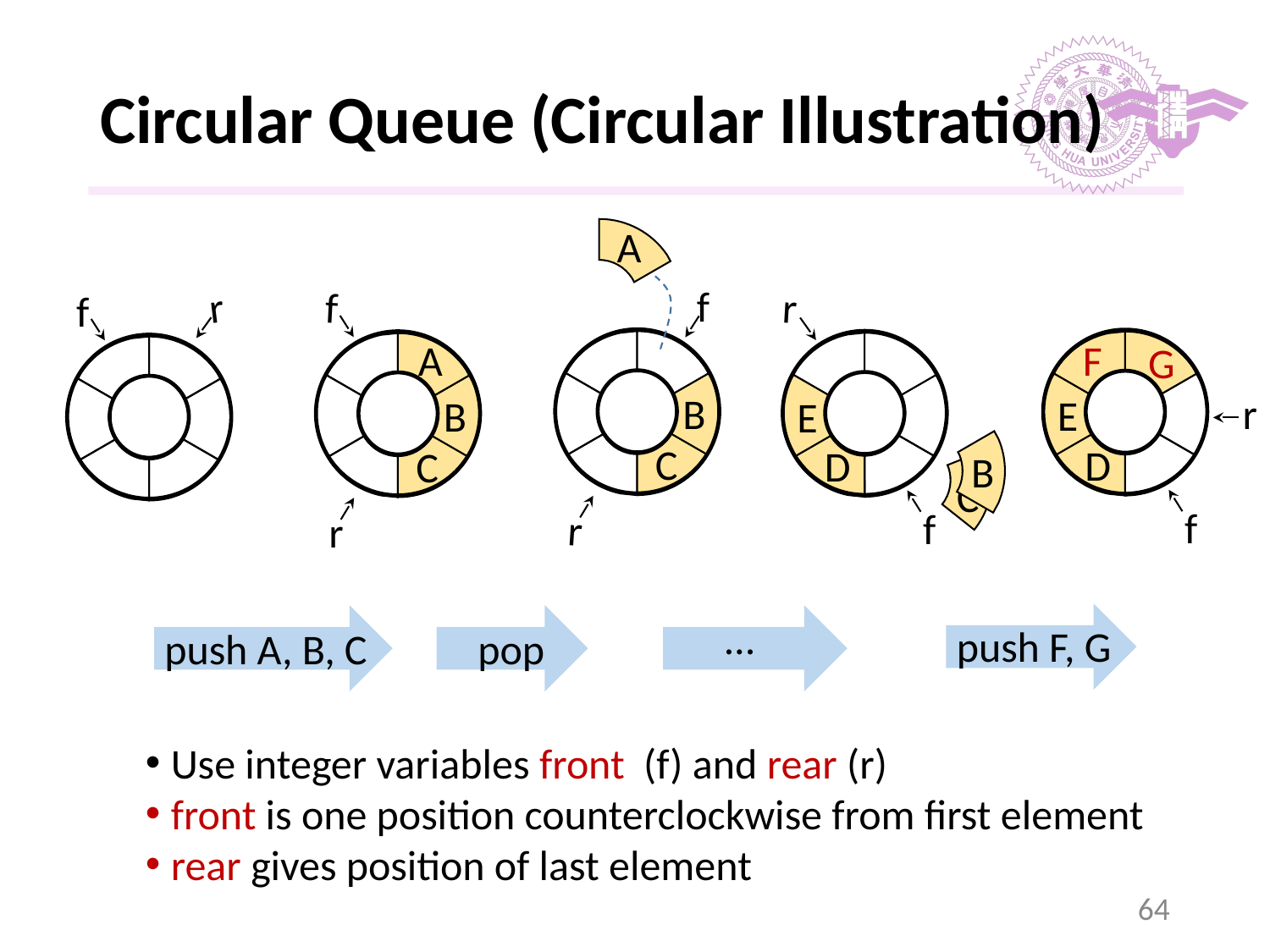

# Circular Queue (Circular Illustration)

A
r
r
f
f

f

F
A

G

r
B
E
B
E

B

C
C
D
D
C
f
f
r
r
…

push F, G
push A, B, C
pop
Use integer variables front  (f) and rear (r)
front is one position counterclockwise from first element
rear gives position of last element
64